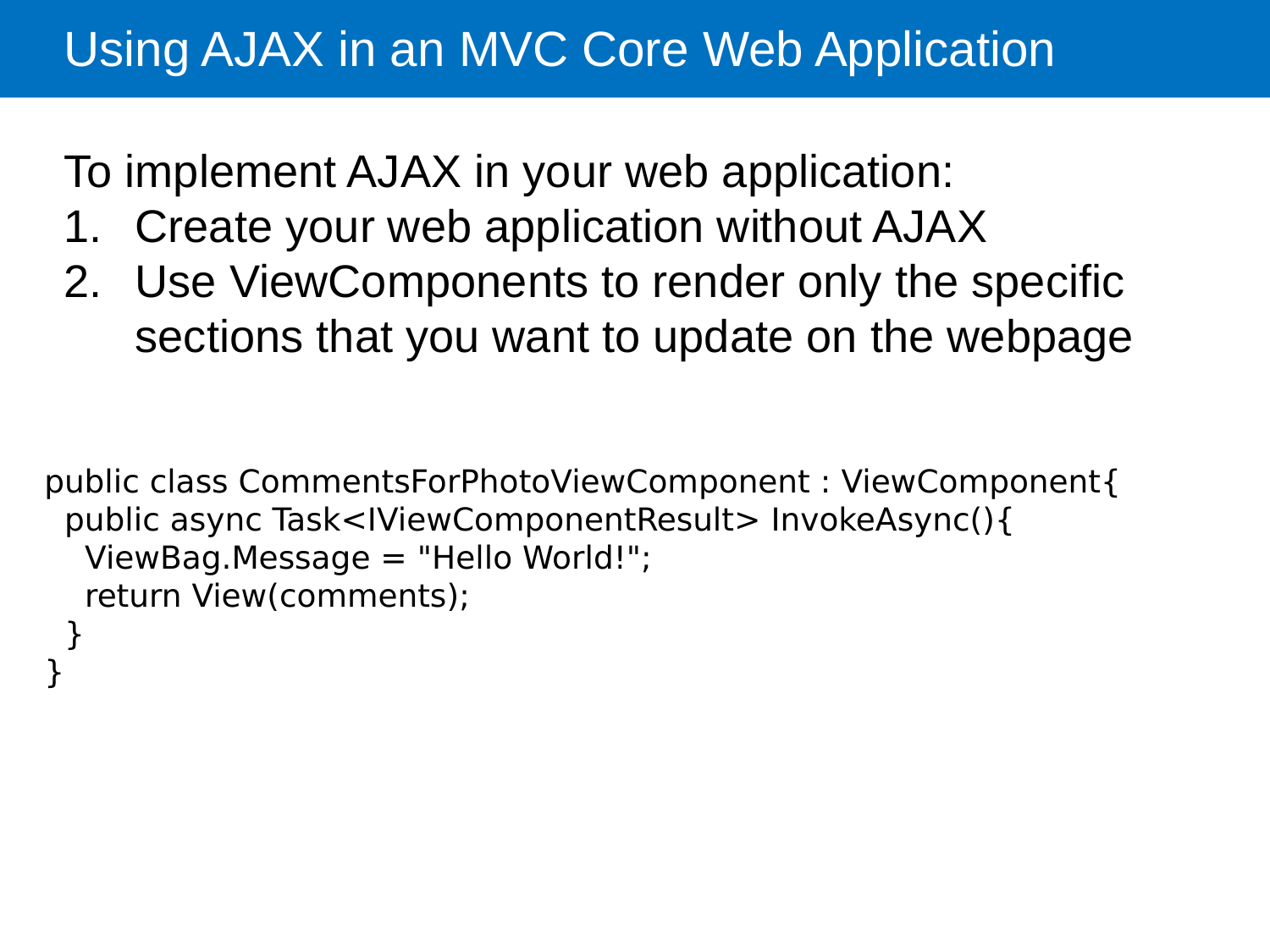

# Using AJAX in an MVC Core Web Application
To implement AJAX in your web application:
Create your web application without AJAX
Use ViewComponents to render only the specific sections that you want to update on the webpage

public class CommentsForPhotoViewComponent : ViewComponent{
  public async Task<IViewComponentResult> InvokeAsync(){
    ViewBag.Message = "Hello World!";
    return View(comments);
  }
}